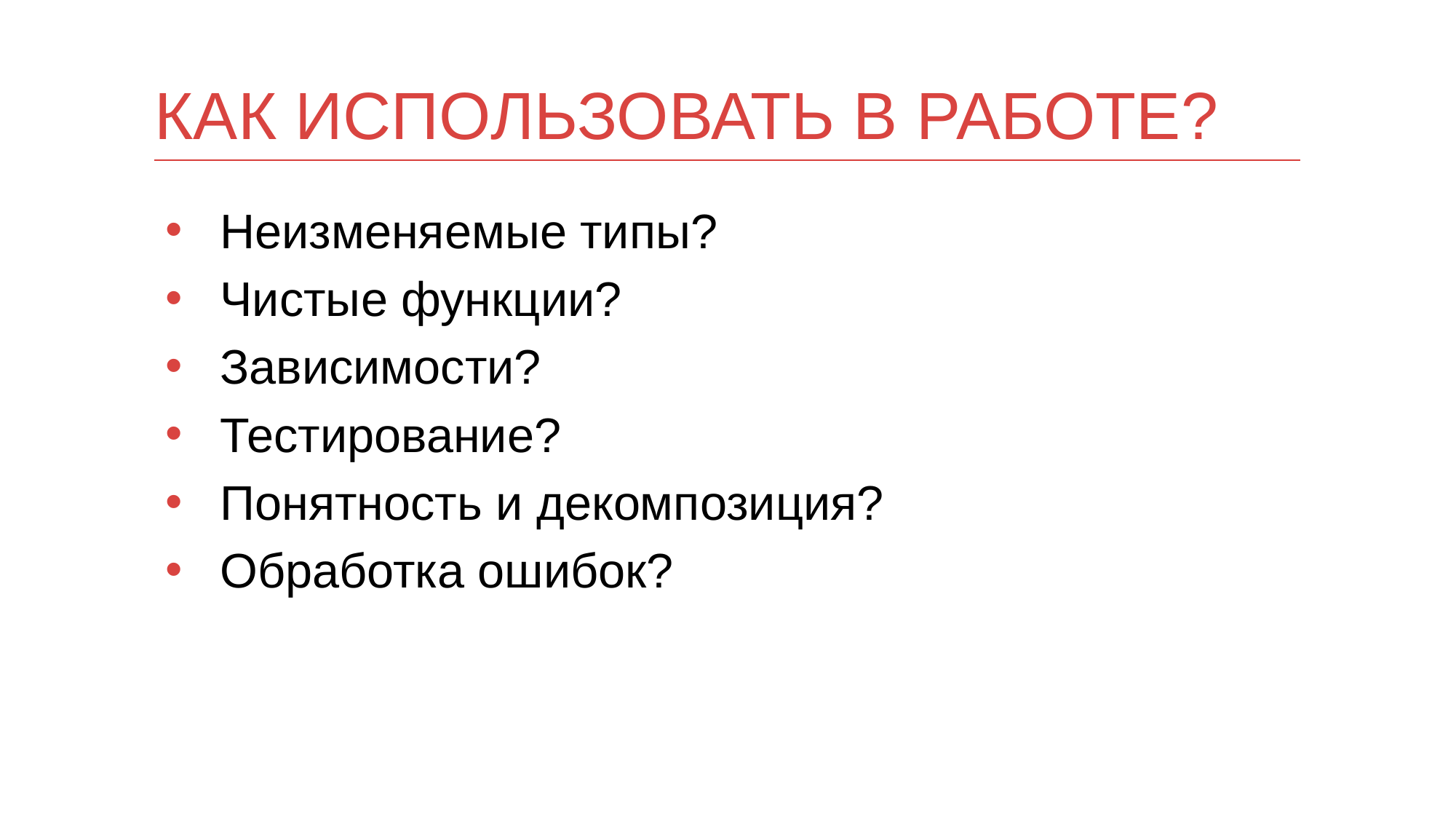

# Как использовать в работе?
Неизменяемые типы?
Чистые функции?
Зависимости?
Тестирование?
Понятность и декомпозиция?
Обработка ошибок?